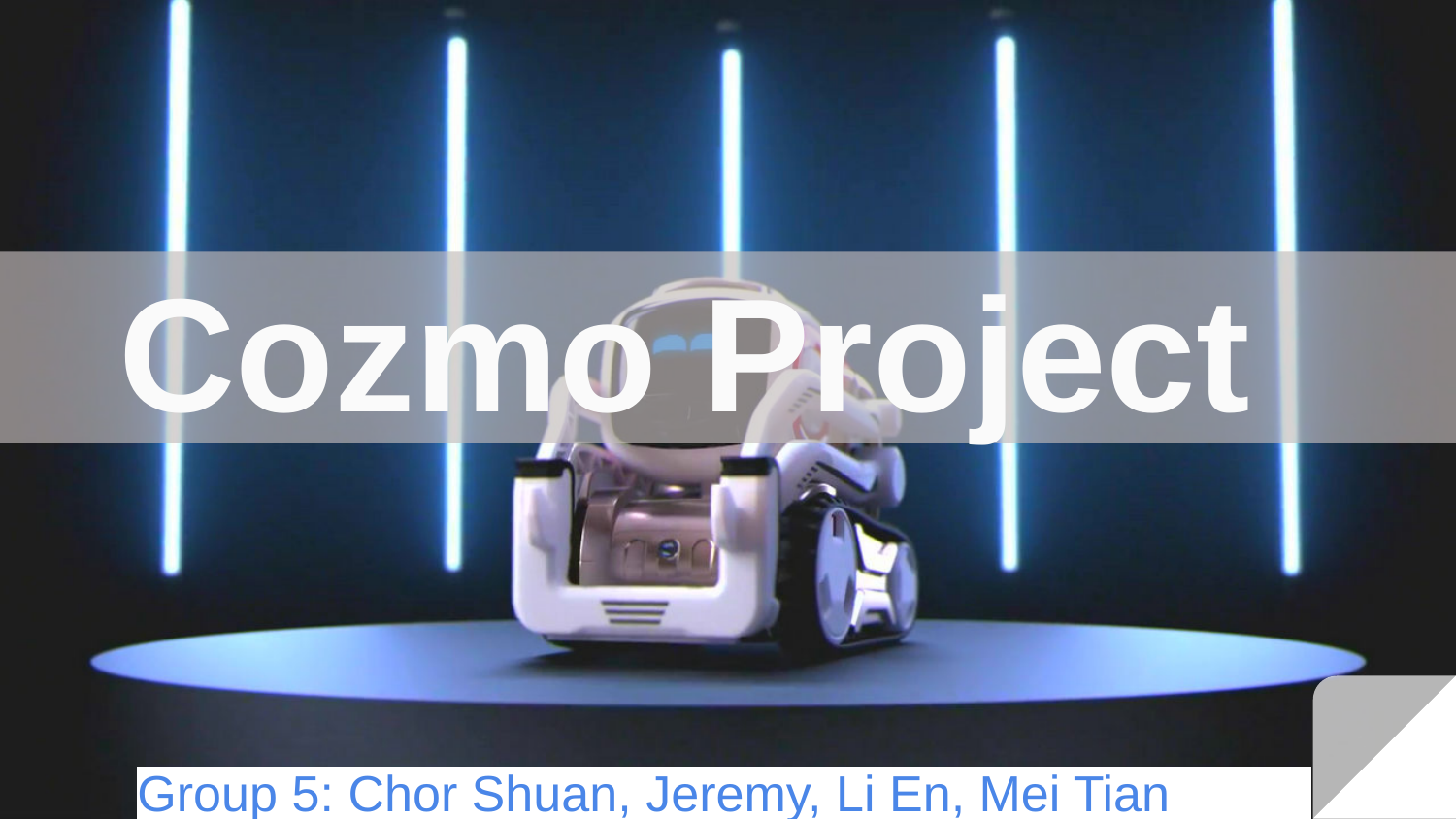

# Cozmo Project
Group 5: Chor Shuan, Jeremy, Li En, Mei Tian